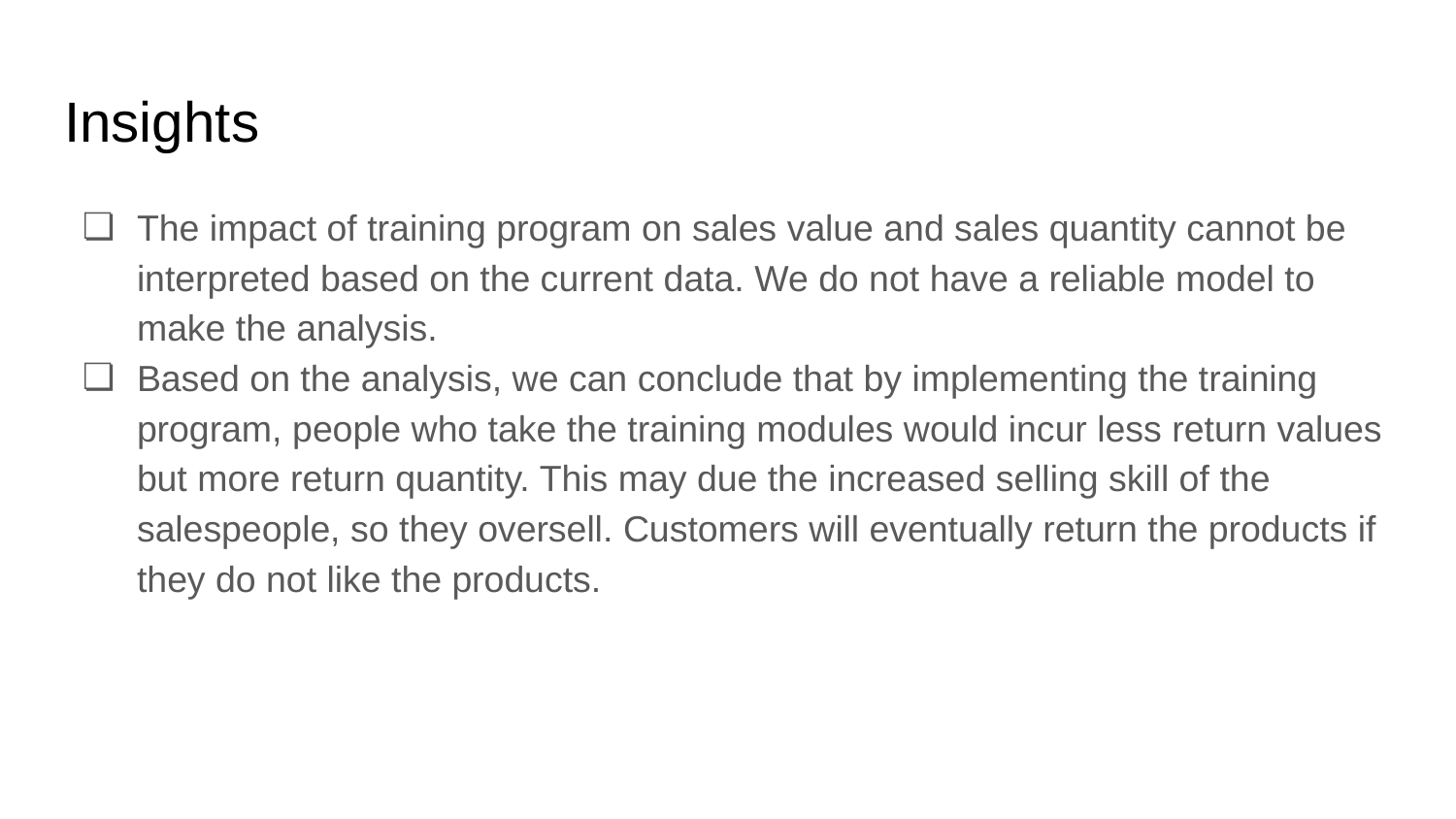

# Insights
The impact of training program on sales value and sales quantity cannot be interpreted based on the current data. We do not have a reliable model to make the analysis.
Based on the analysis, we can conclude that by implementing the training program, people who take the training modules would incur less return values but more return quantity. This may due the increased selling skill of the salespeople, so they oversell. Customers will eventually return the products if they do not like the products.